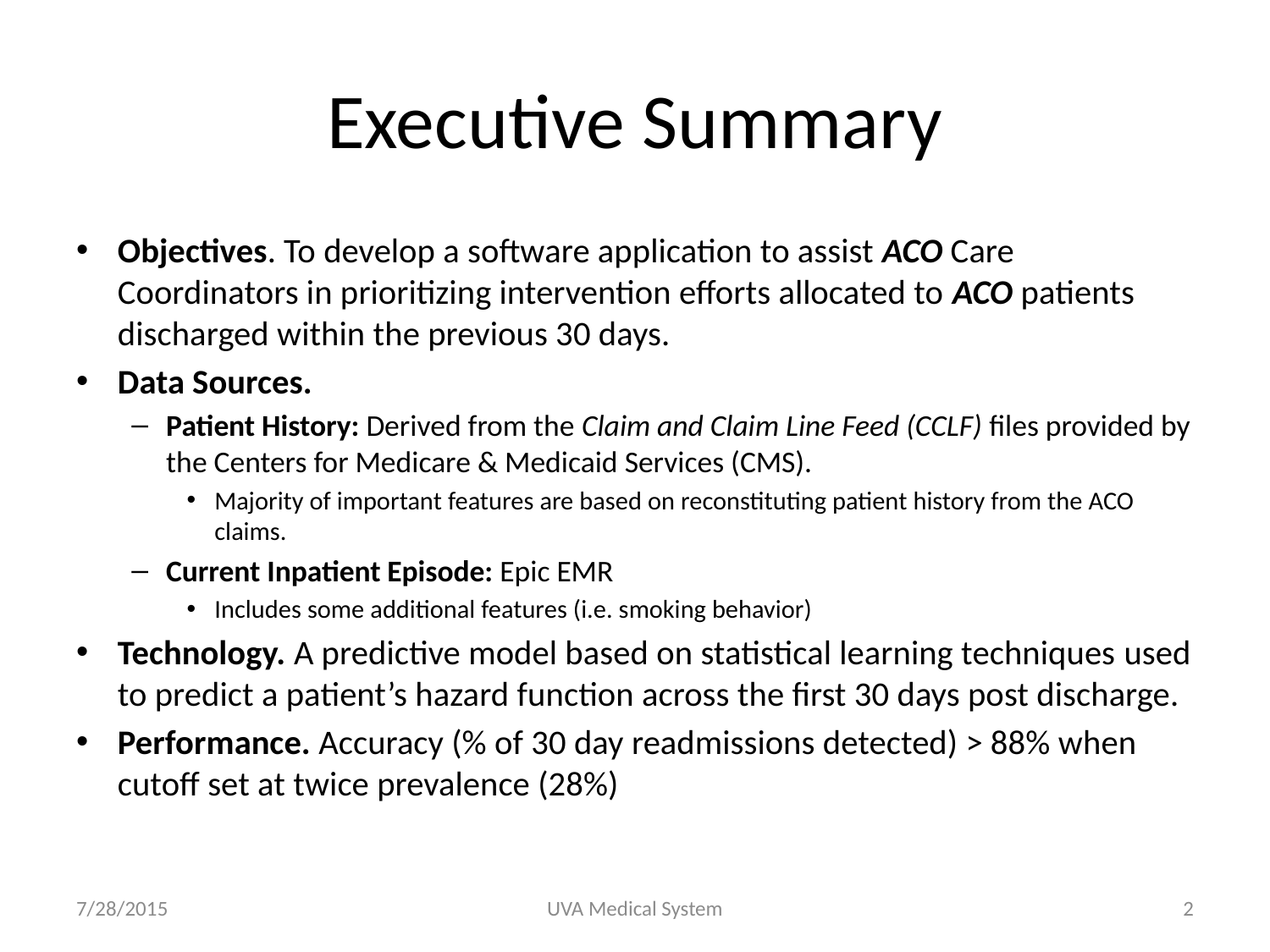

# Executive Summary
Objectives. To develop a software application to assist ACO Care Coordinators in prioritizing intervention efforts allocated to ACO patients discharged within the previous 30 days.
Data Sources.
Patient History: Derived from the Claim and Claim Line Feed (CCLF) files provided by the Centers for Medicare & Medicaid Services (CMS).
Majority of important features are based on reconstituting patient history from the ACO claims.
Current Inpatient Episode: Epic EMR
Includes some additional features (i.e. smoking behavior)
Technology. A predictive model based on statistical learning techniques used to predict a patient’s hazard function across the first 30 days post discharge.
Performance. Accuracy (% of 30 day readmissions detected) > 88% when cutoff set at twice prevalence (28%)
7/28/2015
UVA Medical System
2